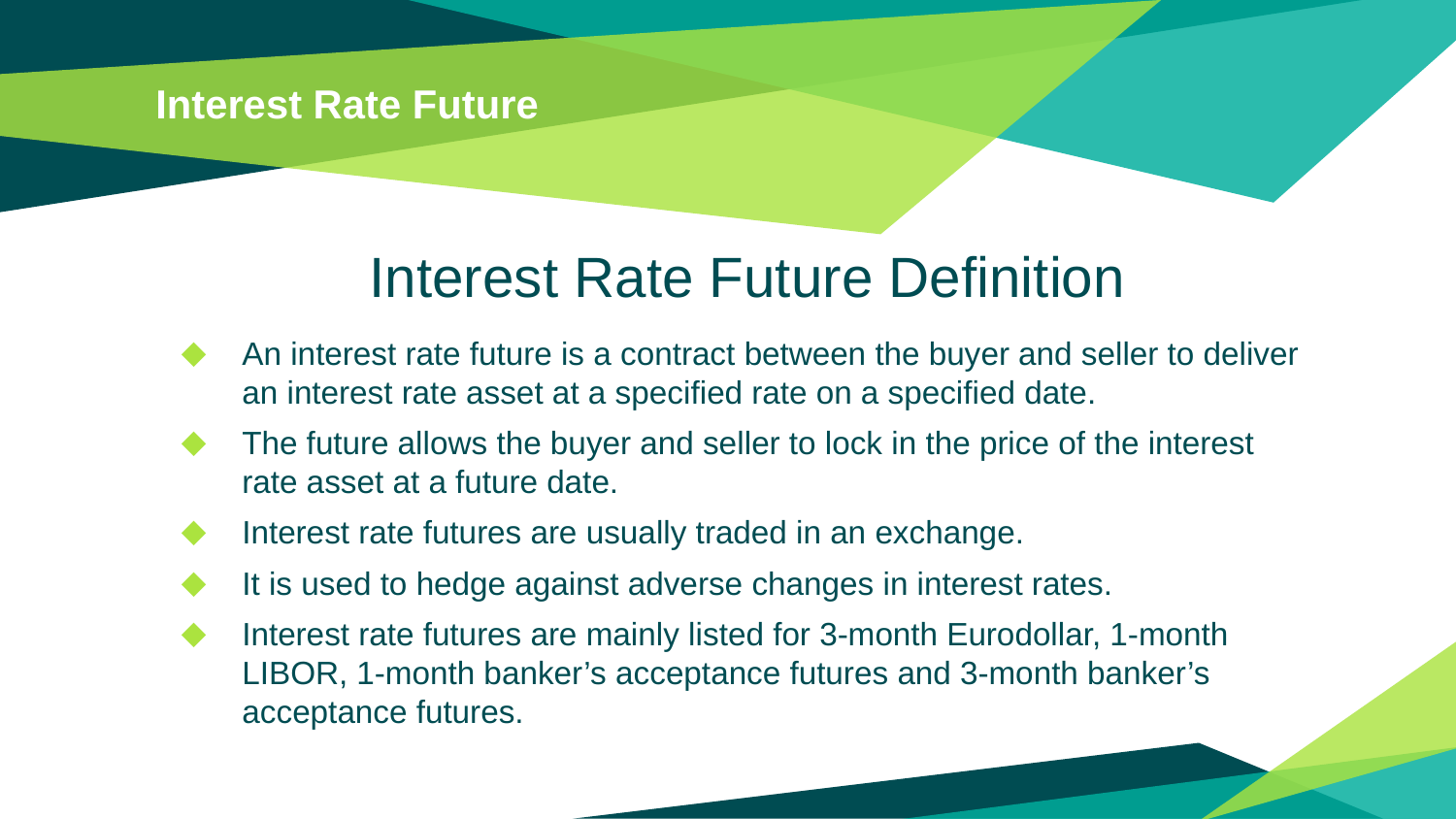

# Interest Rate Future
Interest Rate Future Definition
An interest rate future is a contract between the buyer and seller to deliver an interest rate asset at a specified rate on a specified date.
The future allows the buyer and seller to lock in the price of the interest rate asset at a future date.
Interest rate futures are usually traded in an exchange.
It is used to hedge against adverse changes in interest rates.
Interest rate futures are mainly listed for 3-month Eurodollar, 1-month LIBOR, 1-month banker’s acceptance futures and 3-month banker’s acceptance futures.